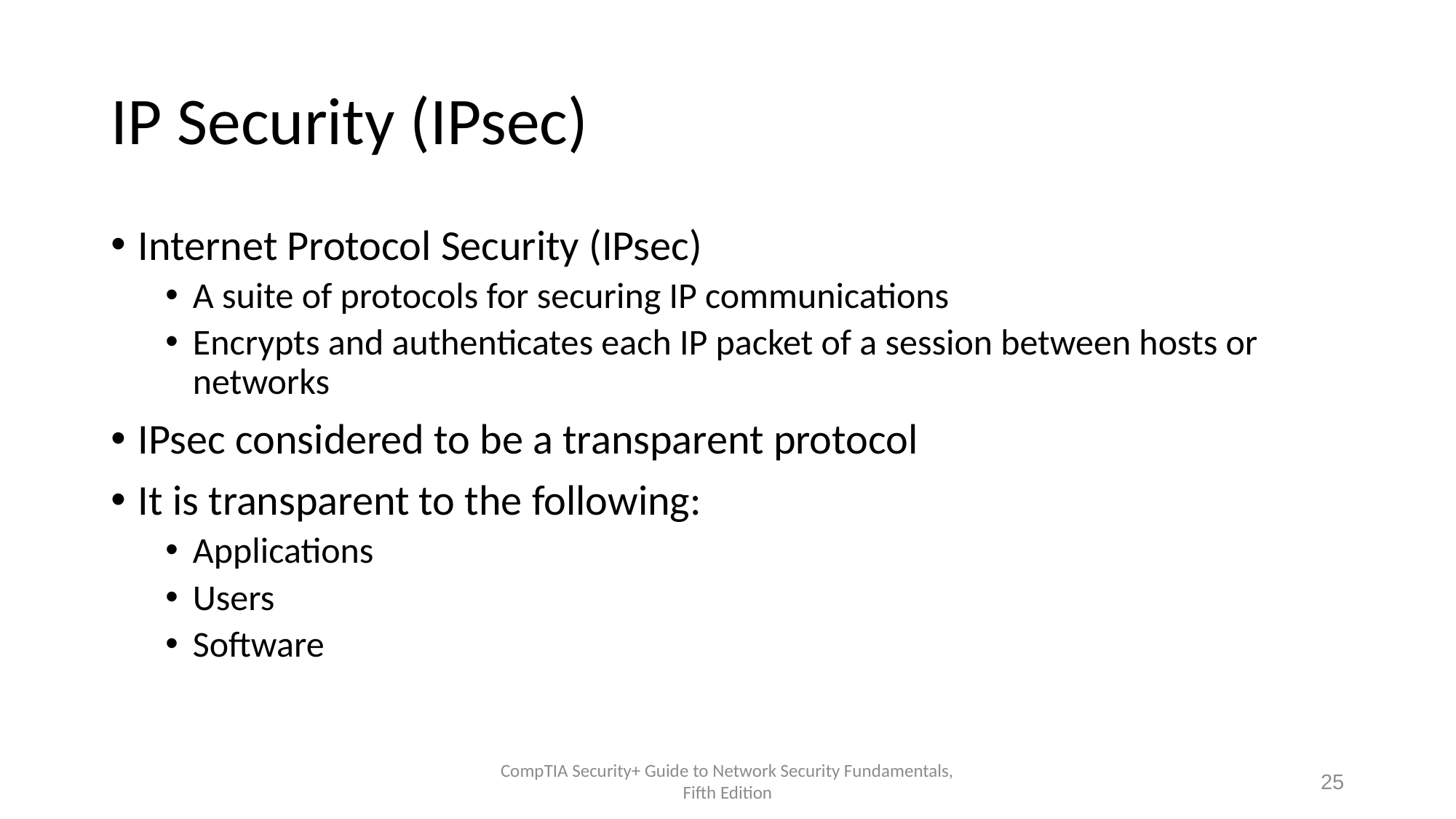

# IP Security (IPsec)
Internet Protocol Security (IPsec)
A suite of protocols for securing IP communications
Encrypts and authenticates each IP packet of a session between hosts or networks
IPsec considered to be a transparent protocol
It is transparent to the following:
Applications
Users
Software
CompTIA Security+ Guide to Network Security Fundamentals, Fifth Edition
25